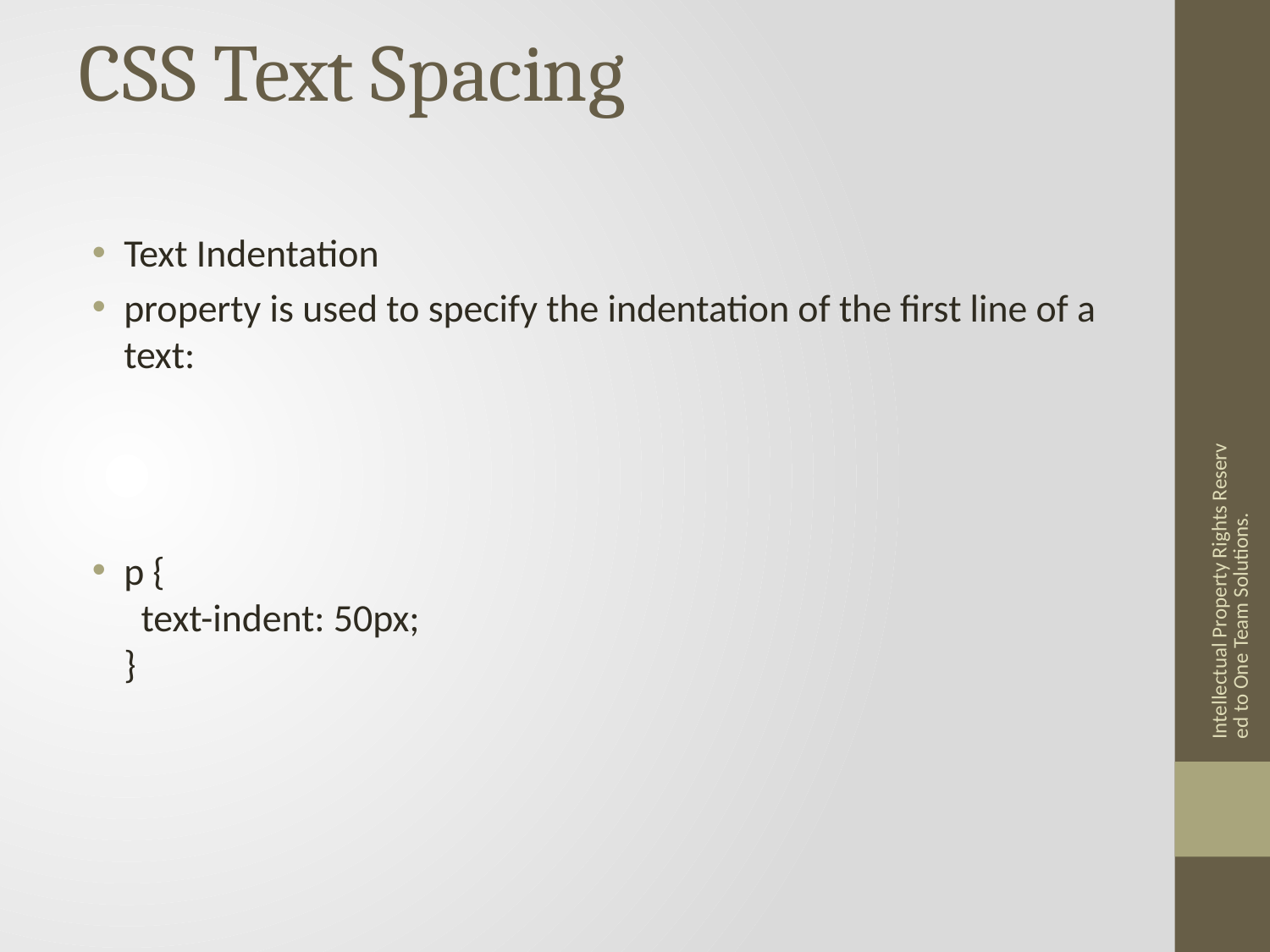

# CSS Text Spacing
Text Indentation
property is used to specify the indentation of the first line of a text:

p {
  text-indent: 50px;
}
Intellectual Property Rights Reserved to One Team Solutions.